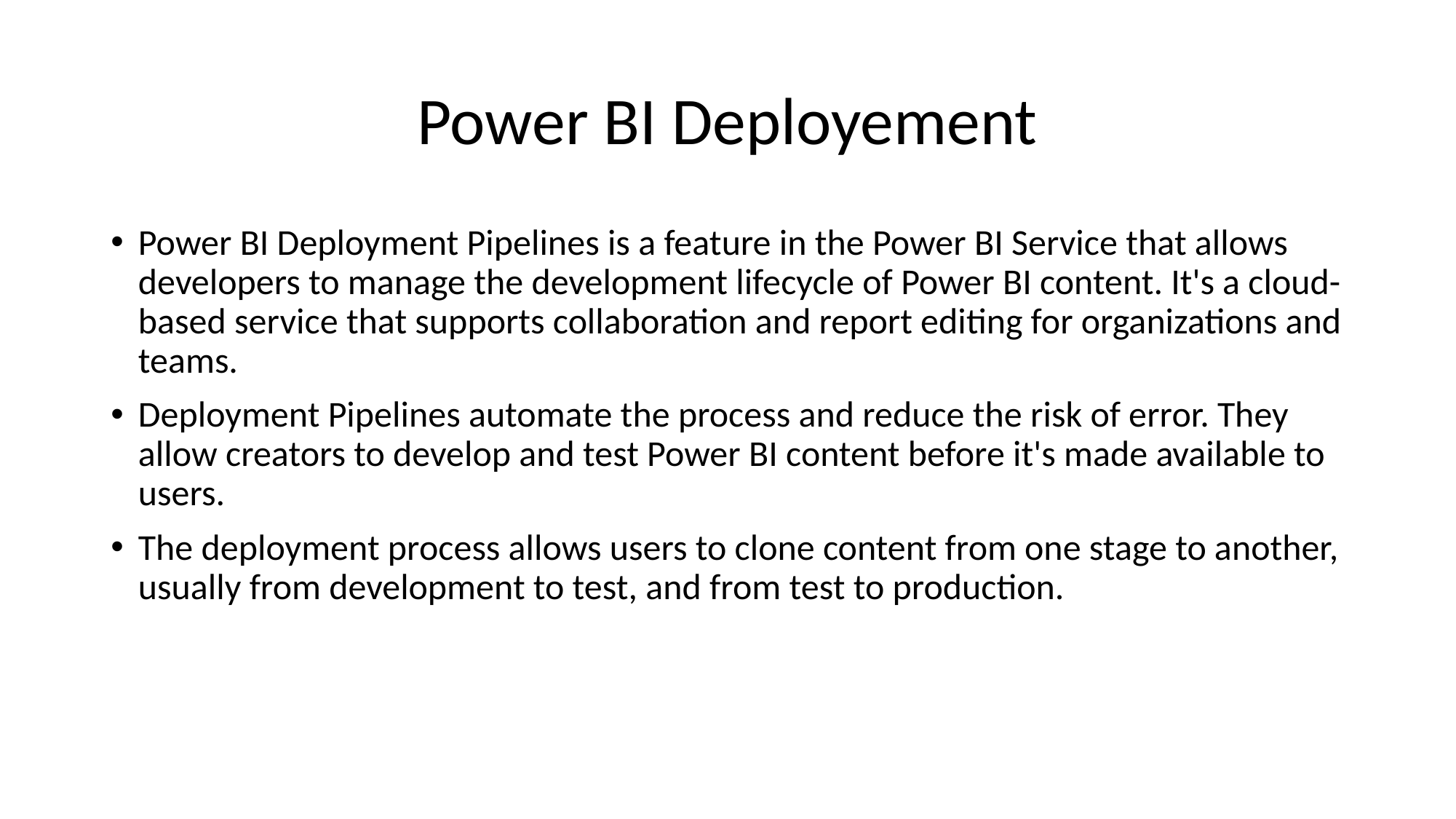

# Power BI Deployement
Power BI Deployment Pipelines is a feature in the Power BI Service that allows developers to manage the development lifecycle of Power BI content. It's a cloud-based service that supports collaboration and report editing for organizations and teams.
Deployment Pipelines automate the process and reduce the risk of error. They allow creators to develop and test Power BI content before it's made available to users.
The deployment process allows users to clone content from one stage to another, usually from development to test, and from test to production.